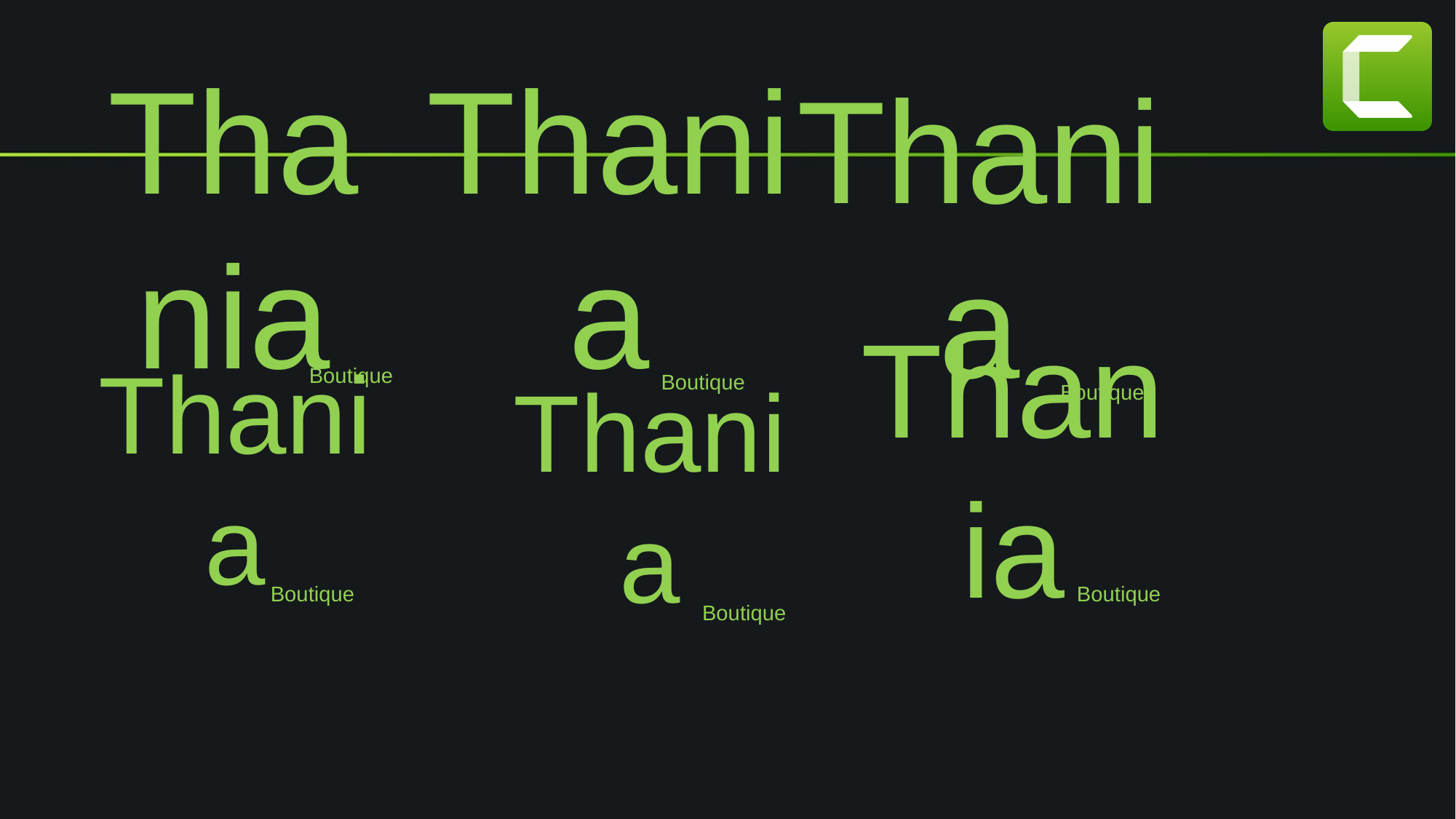

# Thania
Thania
Boutique
Thania
Boutique
Boutique
Thania
Thania
Thania
Boutique
Boutique
Boutique